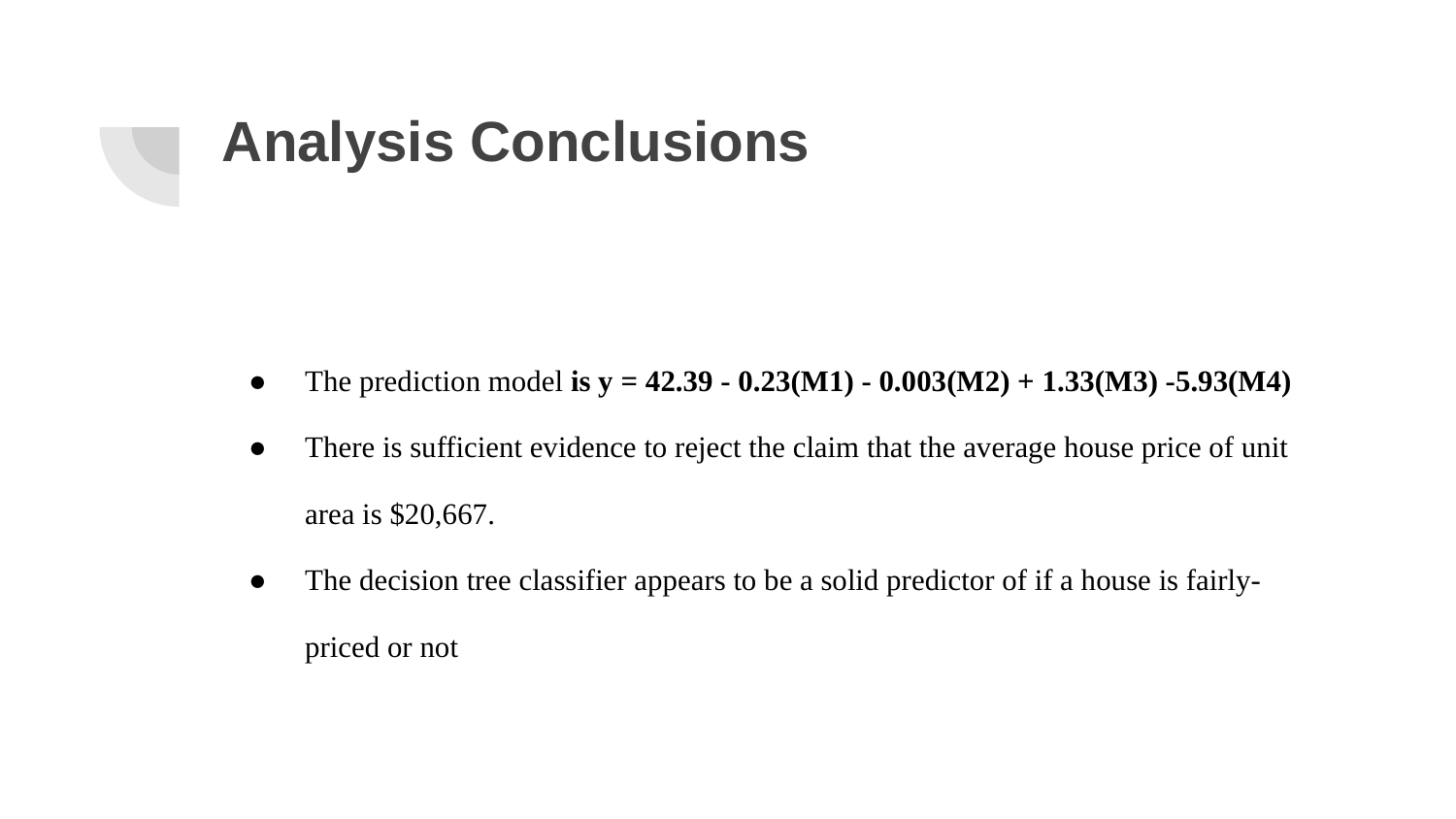

# Analysis Conclusions
The prediction model is y = 42.39 - 0.23(M1) - 0.003(M2) + 1.33(M3) -5.93(M4)
There is sufficient evidence to reject the claim that the average house price of unit area is $20,667.
The decision tree classifier appears to be a solid predictor of if a house is fairly-priced or not